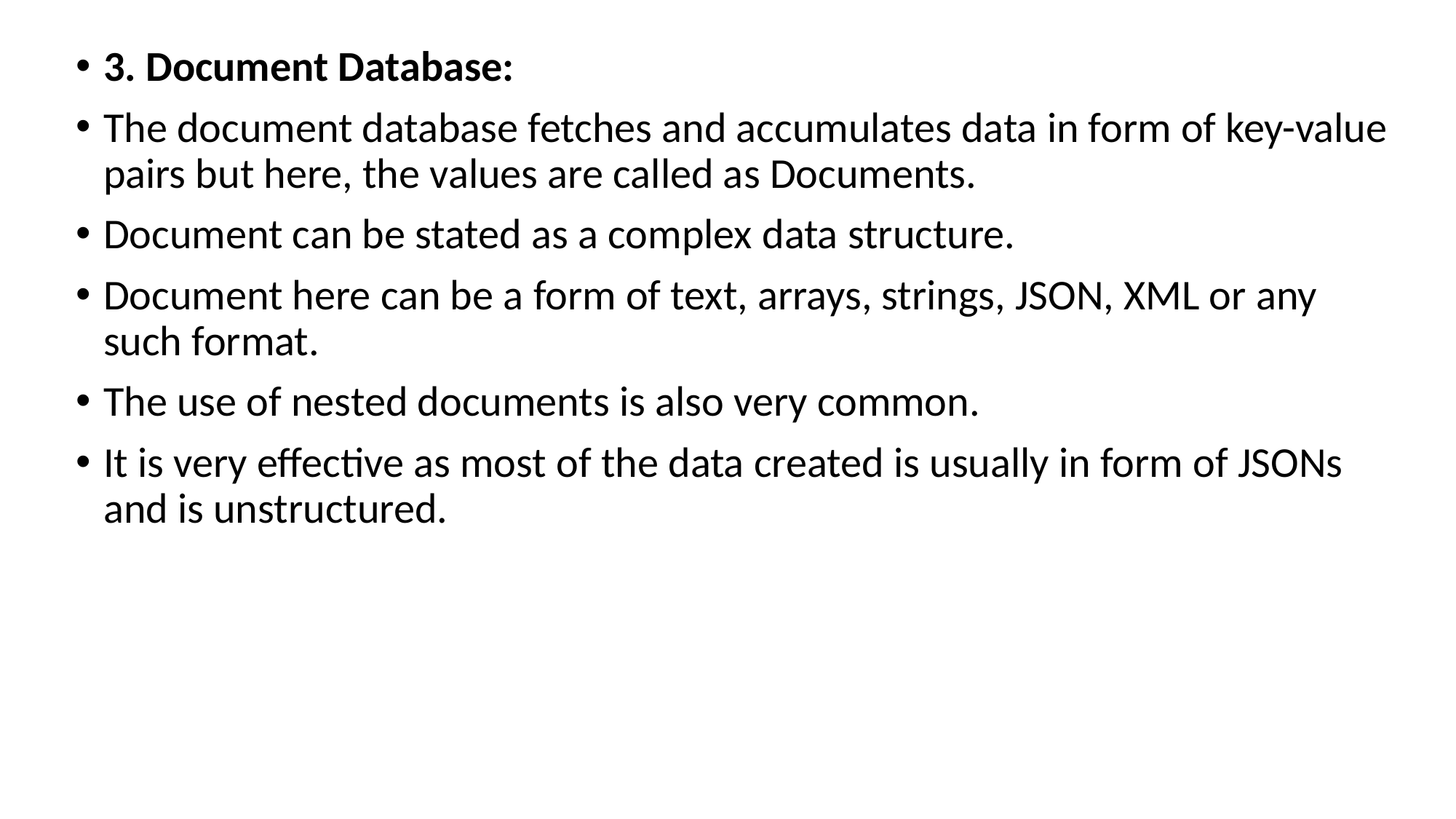

3. Document Database:
The document database fetches and accumulates data in form of key-value pairs but here, the values are called as Documents.
Document can be stated as a complex data structure.
Document here can be a form of text, arrays, strings, JSON, XML or any such format.
The use of nested documents is also very common.
It is very effective as most of the data created is usually in form of JSONs and is unstructured.